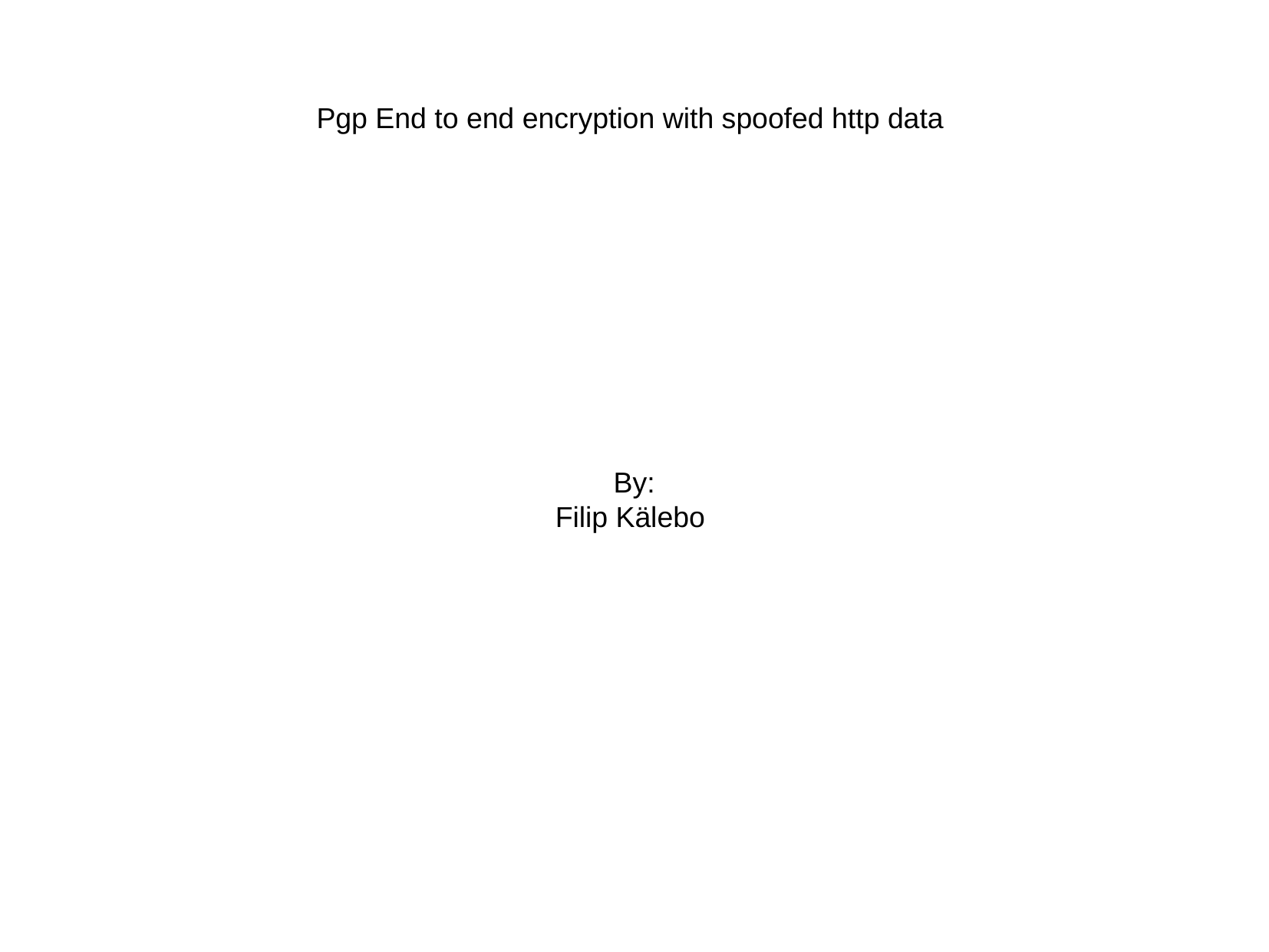

Pgp End to end encryption with spoofed http data
By:
Filip Kälebo